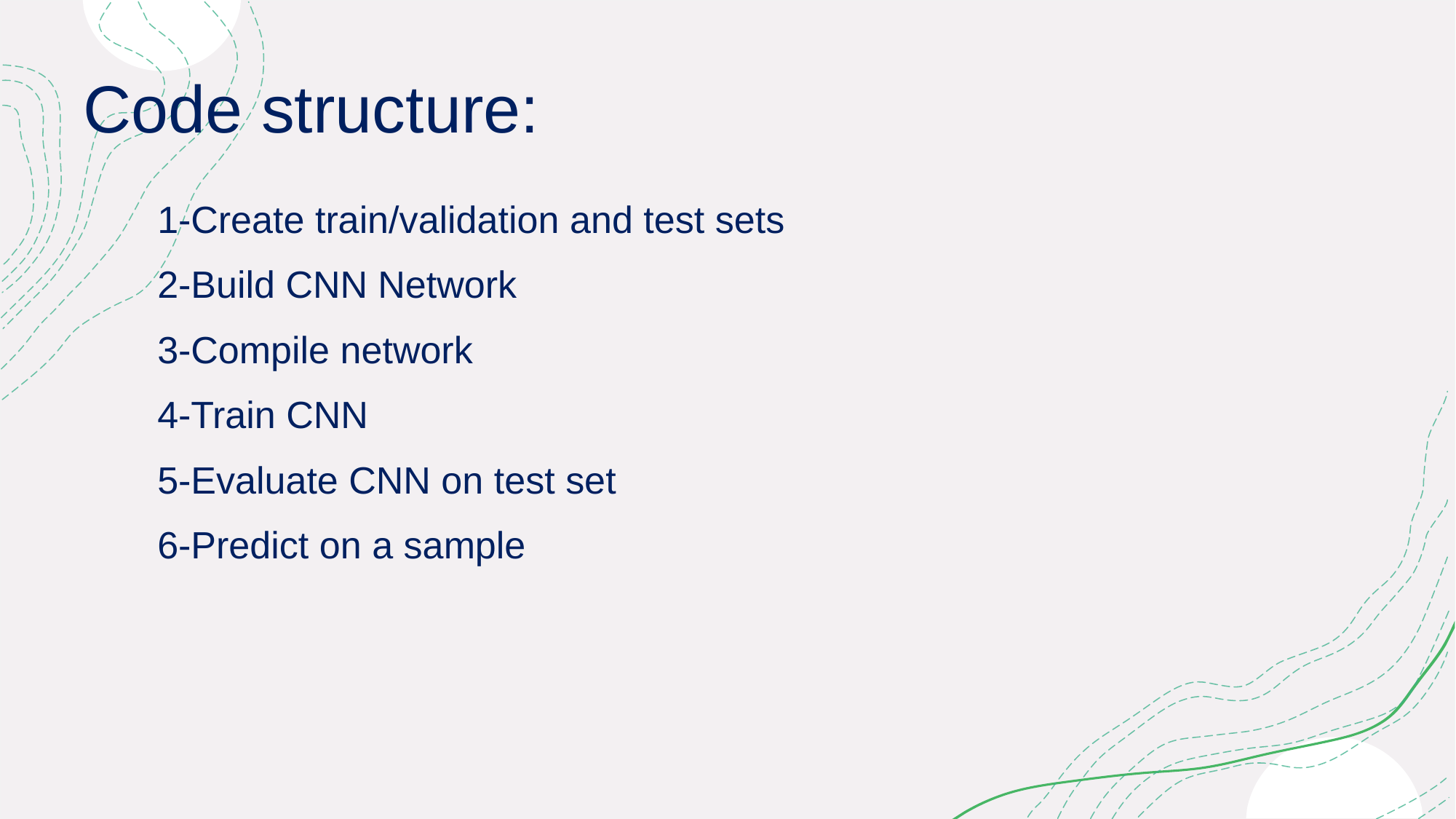

# Code structure:
1-Create train/validation and test sets
2-Build CNN Network
3-Compile network
4-Train CNN
5-Evaluate CNN on test set
6-Predict on a sample